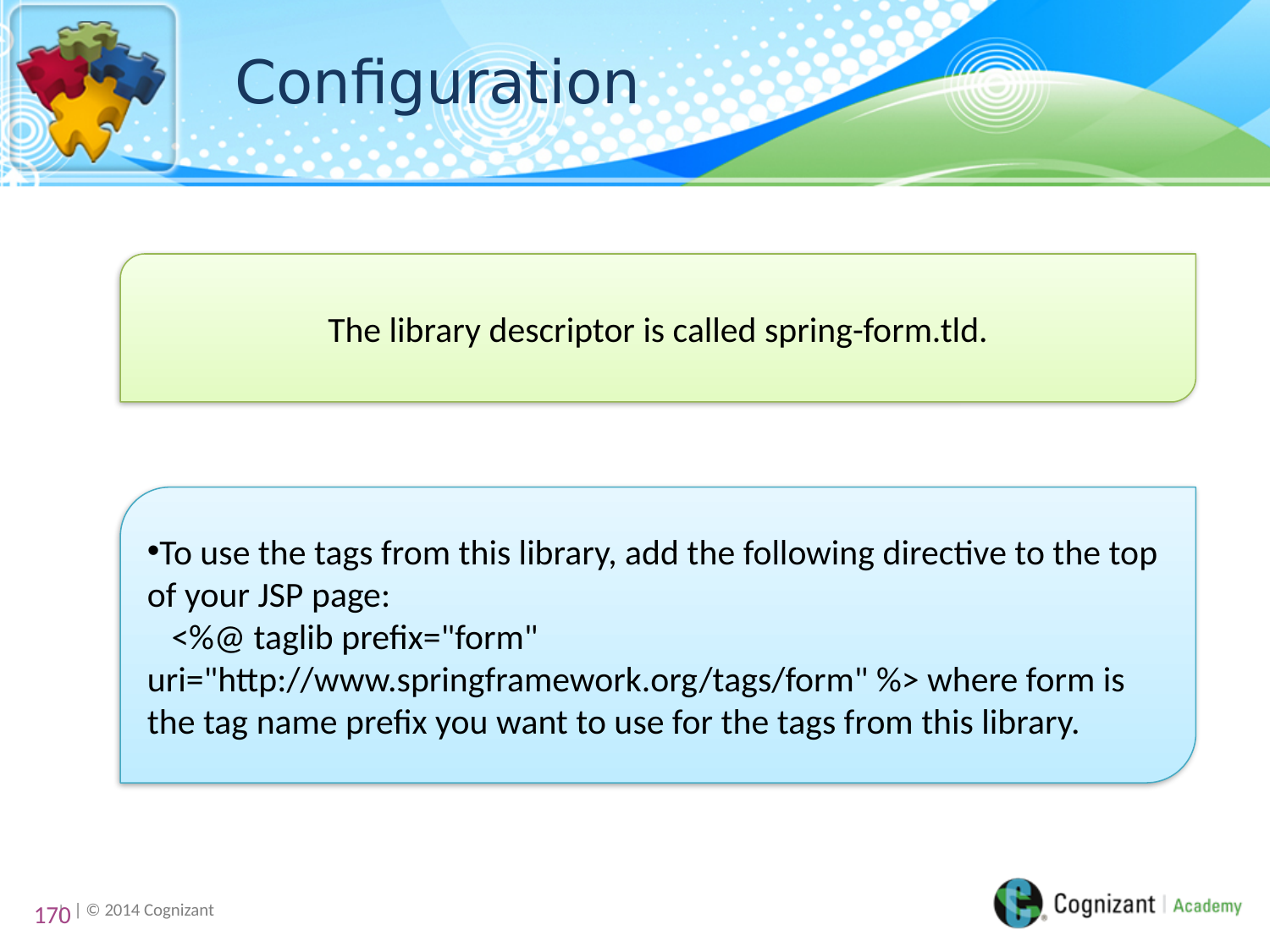

# Configuration

The library descriptor is called spring-form.tld.
To use the tags from this library, add the following directive to the top of your JSP page:
   <%@ taglib prefix="form" uri="http://www.springframework.org/tags/form" %> where form is the tag name prefix you want to use for the tags from this library.
170